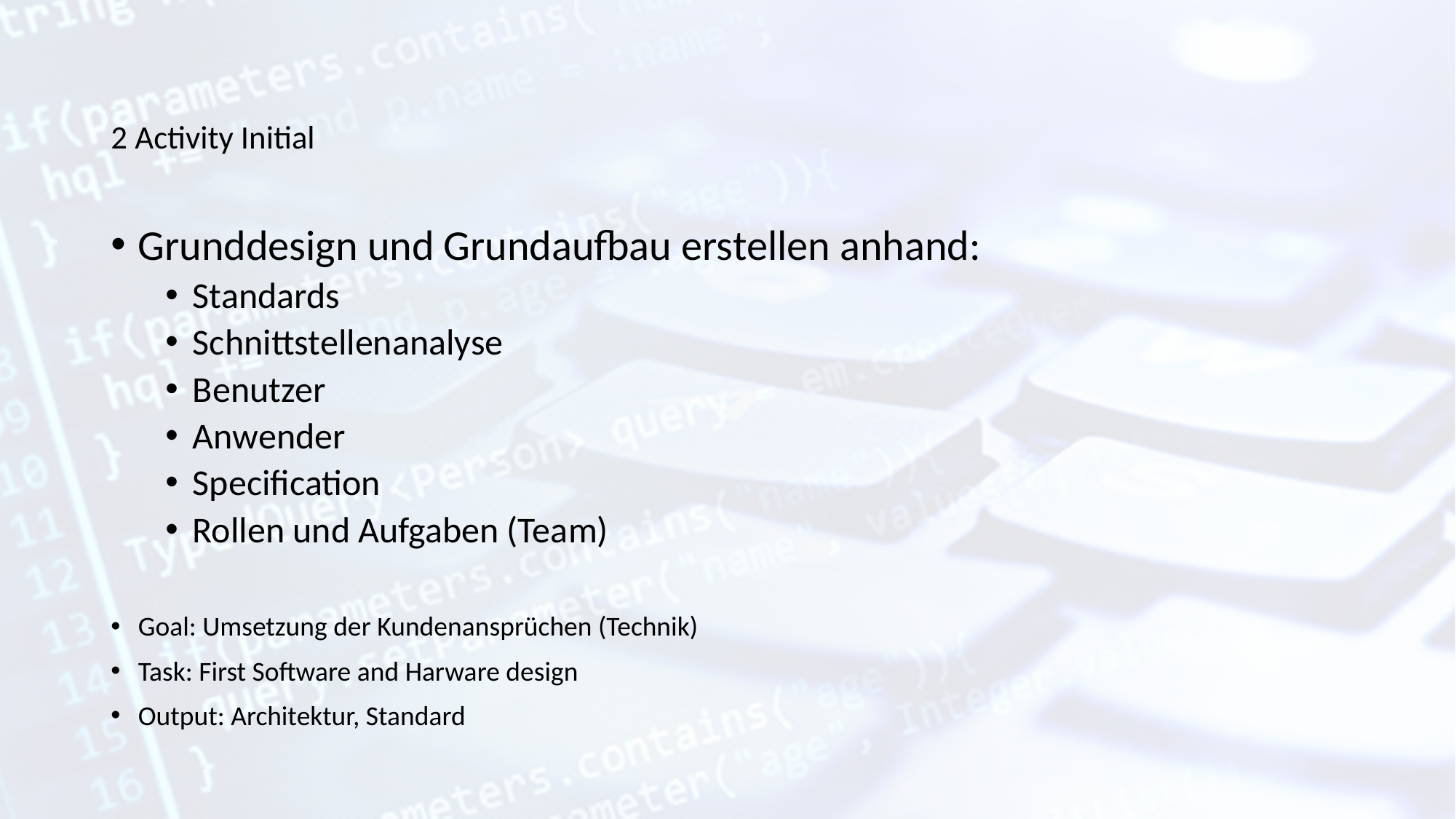

# 2 Activity Initial
Grunddesign und Grundaufbau erstellen anhand:
Standards
Schnittstellenanalyse
Benutzer
Anwender
Specification
Rollen und Aufgaben (Team)

Goal: Umsetzung der Kundenansprüchen (Technik)
Task: First Software and Harware design
Output: Architektur, Standard